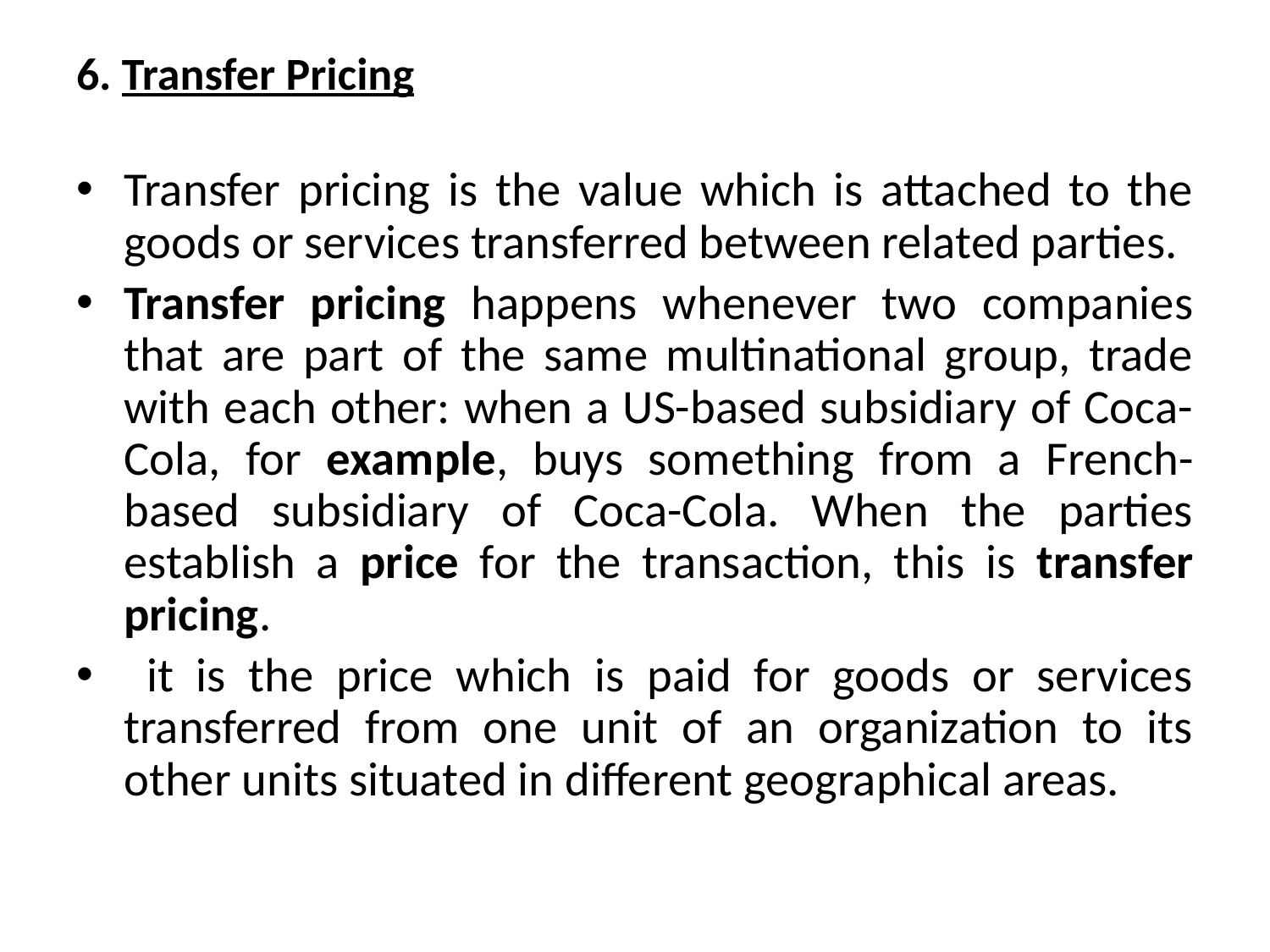

# 6. Transfer Pricing
Transfer pricing is the value which is attached to the goods or services transferred between related parties.
Transfer pricing happens whenever two companies that are part of the same multinational group, trade with each other: when a US-based subsidiary of Coca-Cola, for example, buys something from a French-based subsidiary of Coca-Cola. When the parties establish a price for the transaction, this is transfer pricing.
 it is the price which is paid for goods or services transferred from one unit of an organization to its other units situated in different geographical areas.